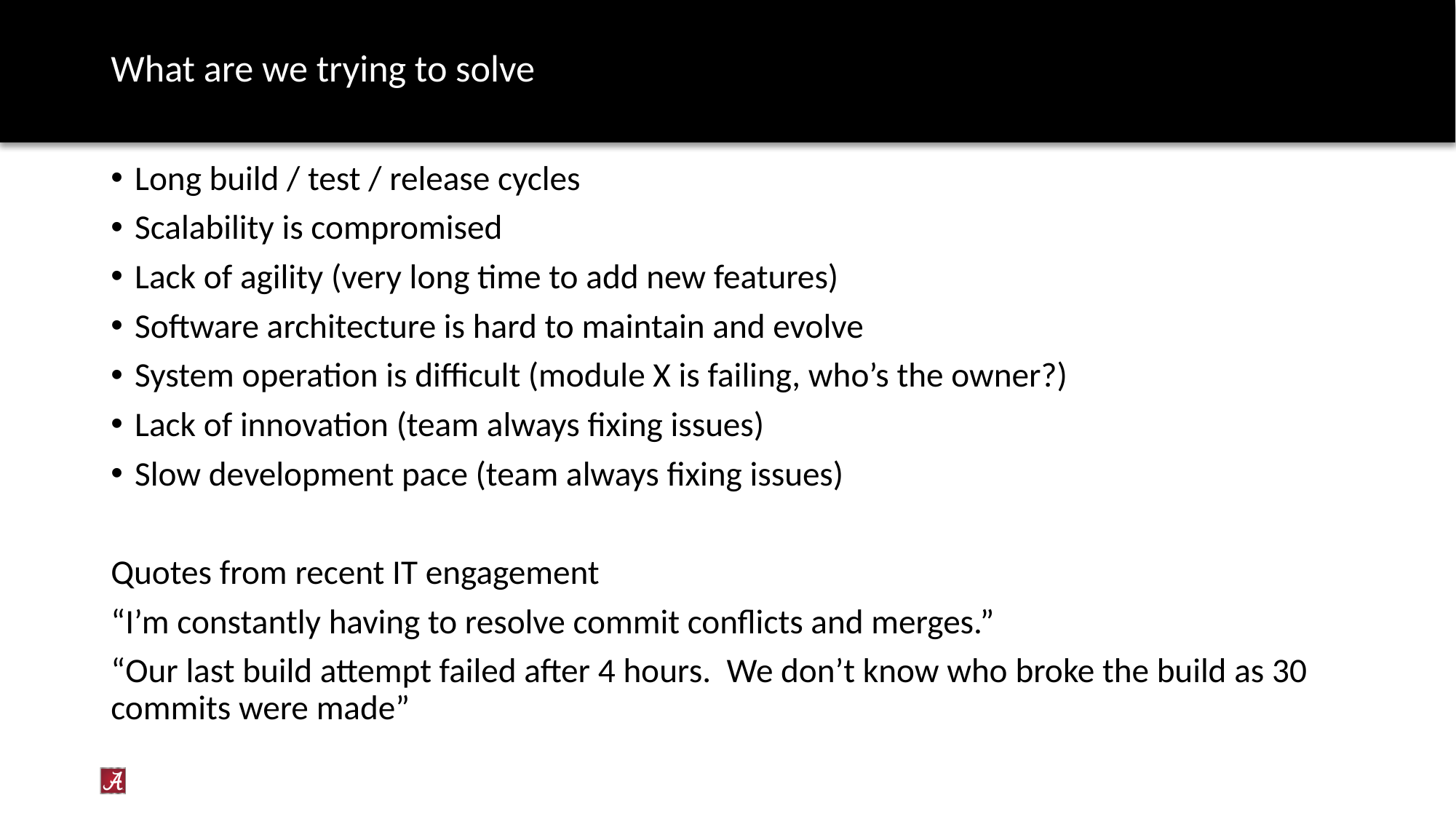

# What are we trying to solve
Long build / test / release cycles
Scalability is compromised
Lack of agility (very long time to add new features)
Software architecture is hard to maintain and evolve
System operation is difficult (module X is failing, who’s the owner?)
Lack of innovation (team always fixing issues)
Slow development pace (team always fixing issues)

Quotes from recent IT engagement
“I’m constantly having to resolve commit conflicts and merges.”
“Our last build attempt failed after 4 hours.  We don’t know who broke the build as 30 commits were made”